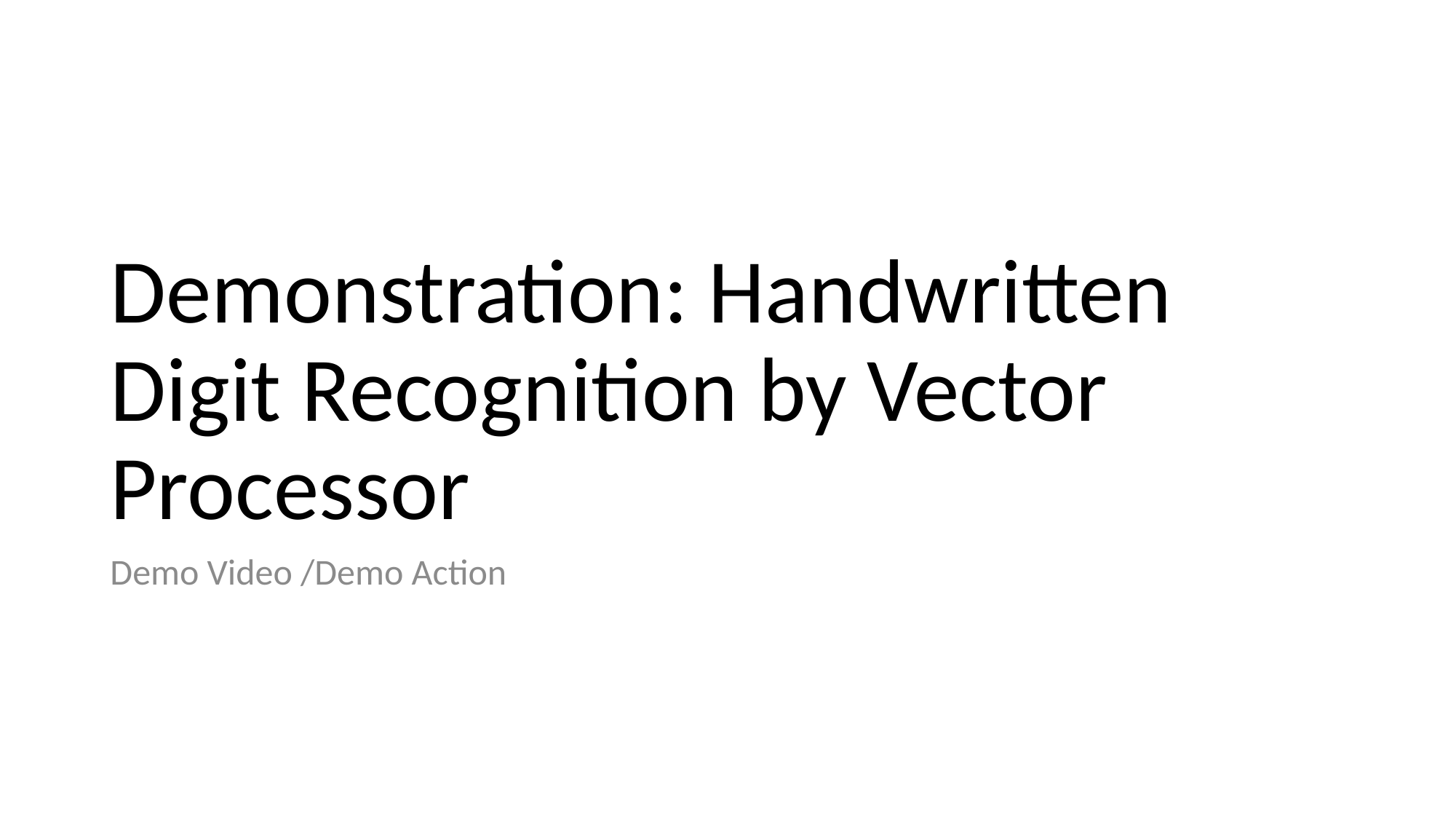

# Demonstration: Handwritten Digit Recognition by Vector Processor
Demo Video /Demo Action